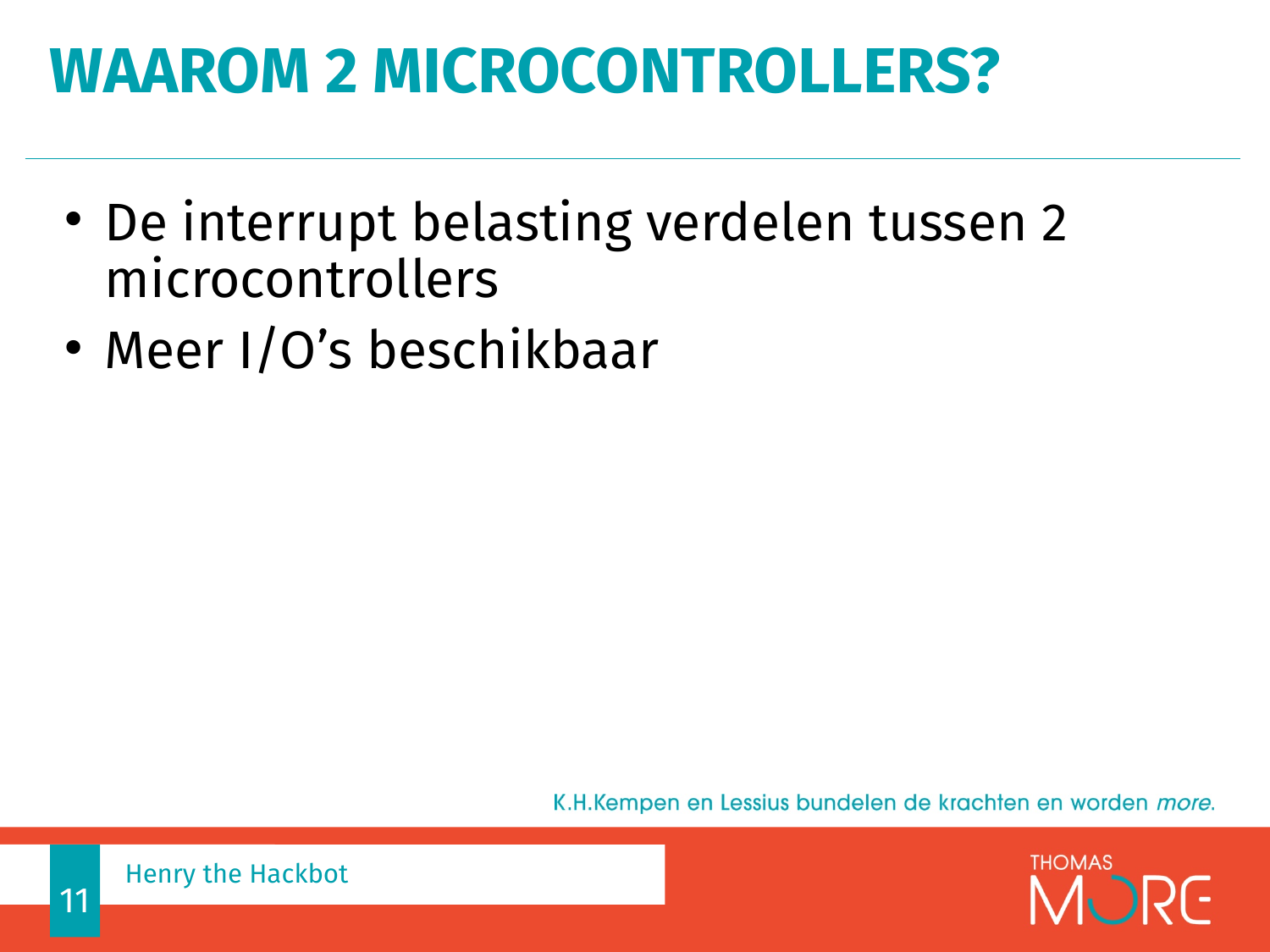

# Waarom 2 microcontrollers?
De interrupt belasting verdelen tussen 2 microcontrollers
Meer I/O’s beschikbaar
11
Henry the Hackbot